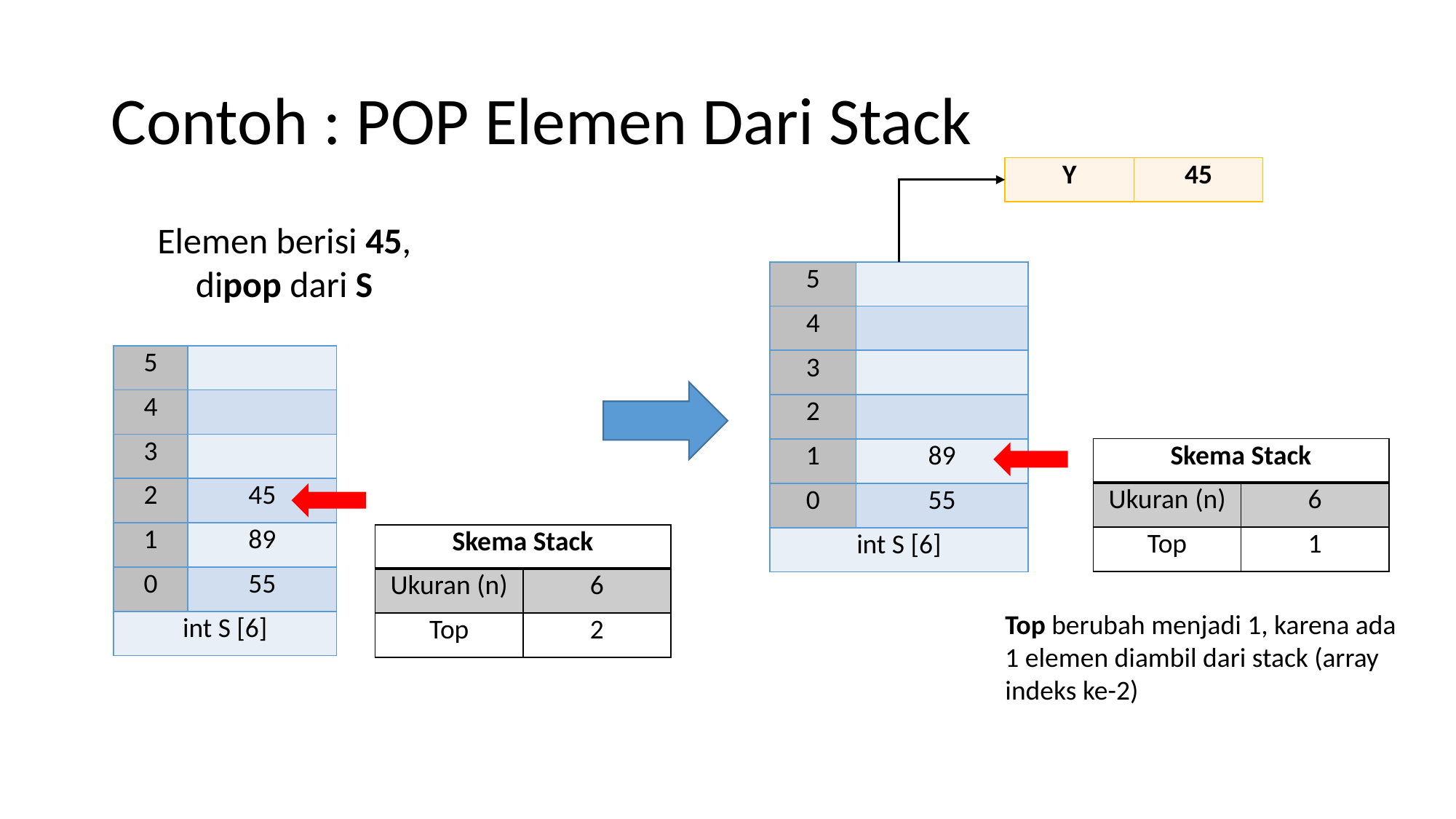

# Contoh : POP Elemen Dari Stack
| Y | 45 |
| --- | --- |
Elemen berisi 45, dipop dari S
| 5 |  |
| --- | --- |
| 4 |  |
| 3 |  |
| 2 |  |
| 1 | 89 |
| 0 | 55 |
| int S [6] |  |
| 5 |  |
| --- | --- |
| 4 |  |
| 3 |  |
| 2 | 45 |
| 1 | 89 |
| 0 | 55 |
| int S [6] |  |

| Skema Stack |  |
| --- | --- |
| Ukuran (n) | 6 |
| Top | 1 |

| Skema Stack |  |
| --- | --- |
| Ukuran (n) | 6 |
| Top | 2 |
Top berubah menjadi 1, karena ada 1 elemen diambil dari stack (array indeks ke-2)